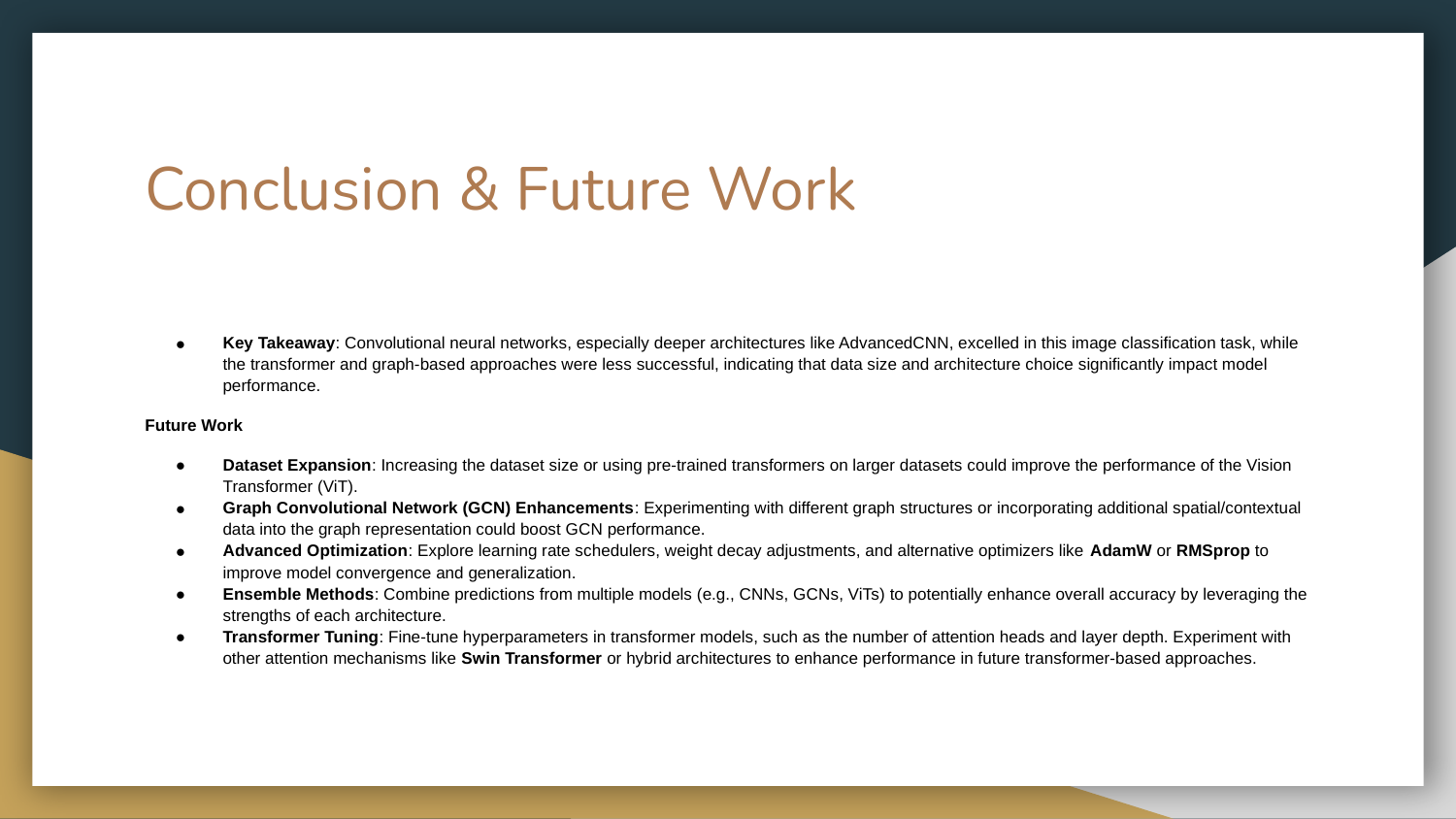

# Conclusion & Future Work
Key Takeaway: Convolutional neural networks, especially deeper architectures like AdvancedCNN, excelled in this image classification task, while the transformer and graph-based approaches were less successful, indicating that data size and architecture choice significantly impact model performance.
Future Work
Dataset Expansion: Increasing the dataset size or using pre-trained transformers on larger datasets could improve the performance of the Vision Transformer (ViT).
Graph Convolutional Network (GCN) Enhancements: Experimenting with different graph structures or incorporating additional spatial/contextual data into the graph representation could boost GCN performance.
Advanced Optimization: Explore learning rate schedulers, weight decay adjustments, and alternative optimizers like AdamW or RMSprop to improve model convergence and generalization.
Ensemble Methods: Combine predictions from multiple models (e.g., CNNs, GCNs, ViTs) to potentially enhance overall accuracy by leveraging the strengths of each architecture.
Transformer Tuning: Fine-tune hyperparameters in transformer models, such as the number of attention heads and layer depth. Experiment with other attention mechanisms like Swin Transformer or hybrid architectures to enhance performance in future transformer-based approaches.